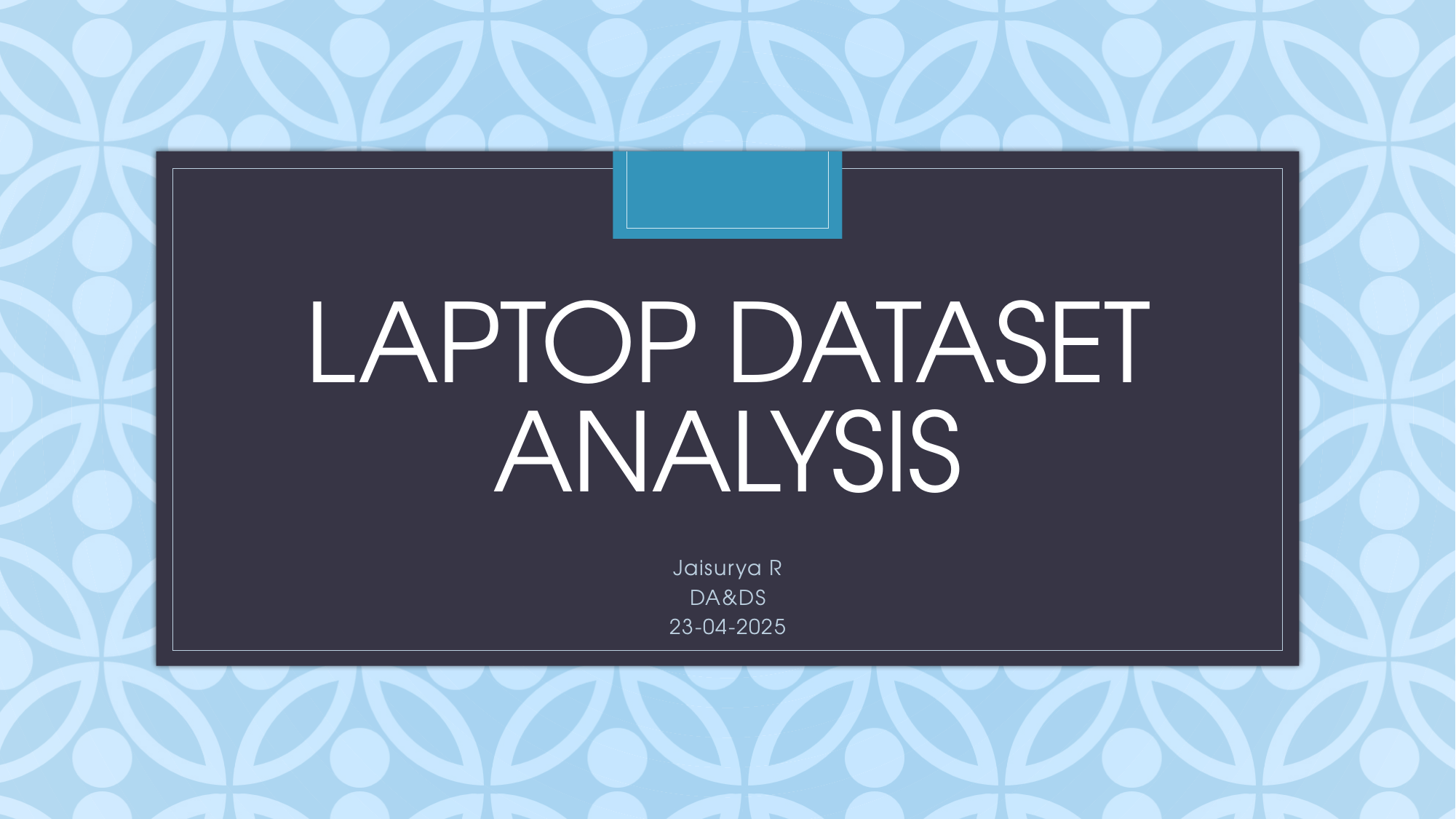

# Laptop dataset analysis
Jaisurya R
DA&DS
23-04-2025